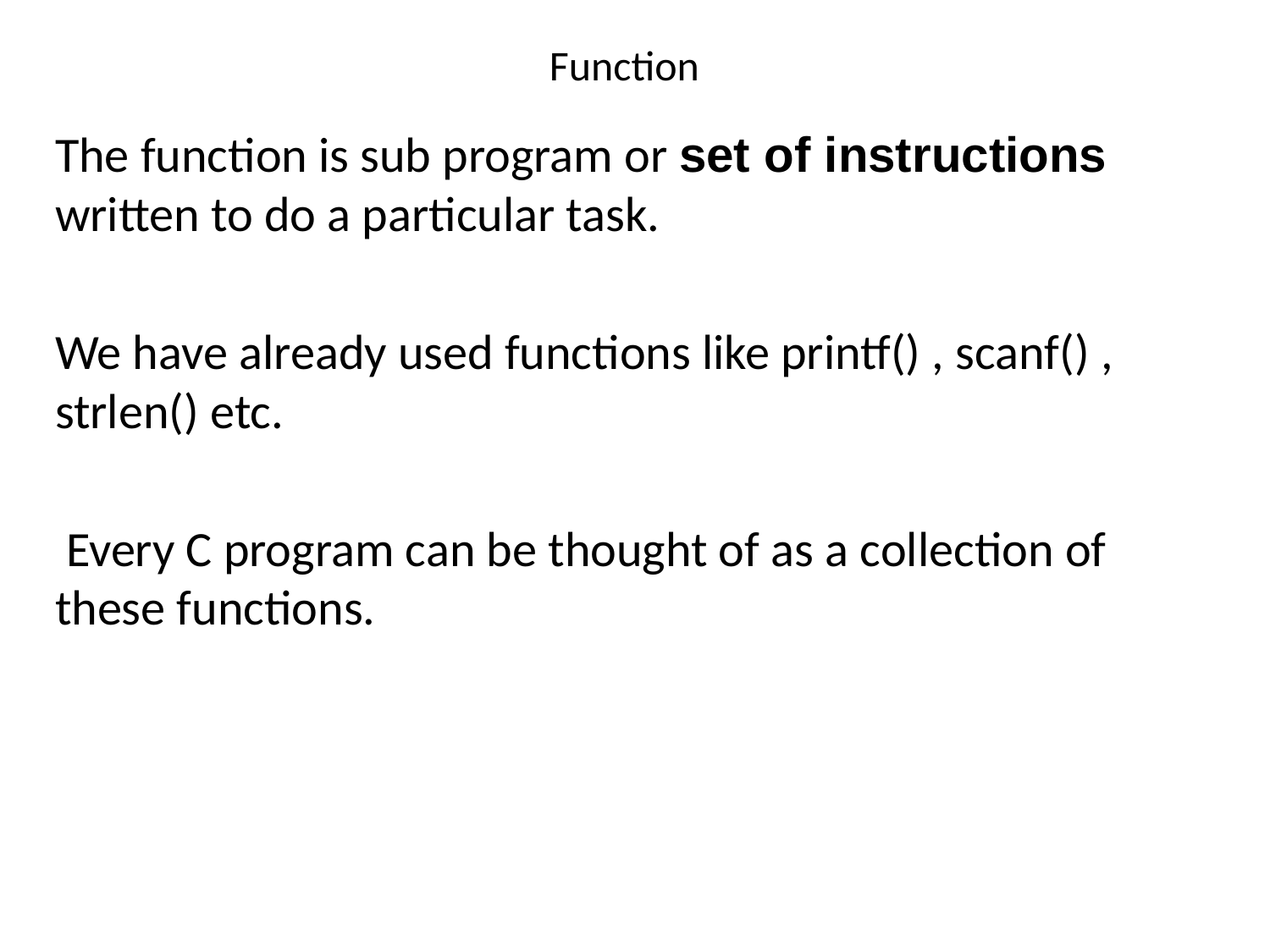

# Function
The function is sub program or set of instructions written to do a particular task.

We have already used functions like printf() , scanf() , strlen() etc.

 Every C program can be thought of as a collection of these functions.